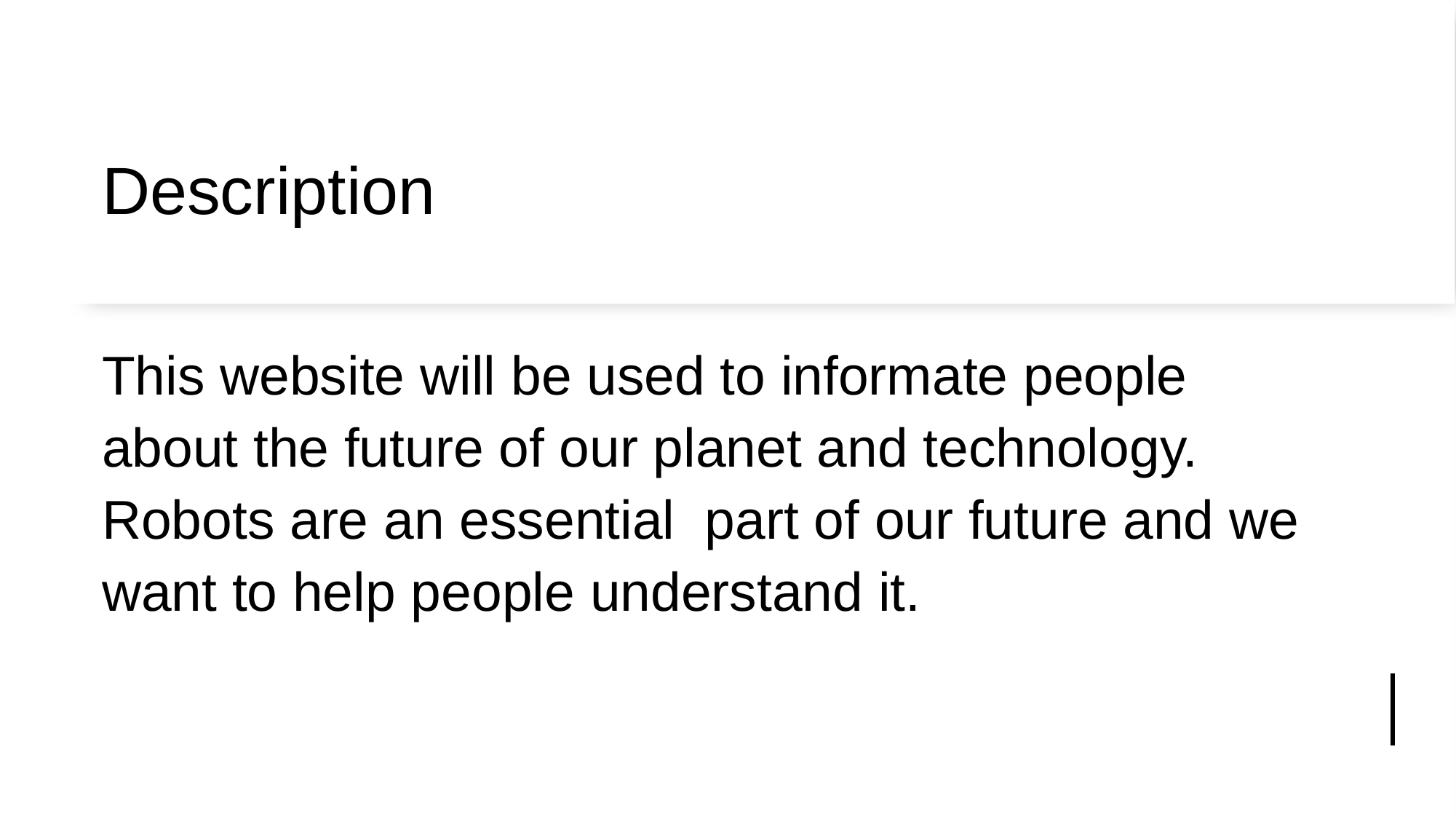

# Description
This website will be used to informate people about the future of our planet and technology. Robots are an essential  part of our future and we want to help people understand it.